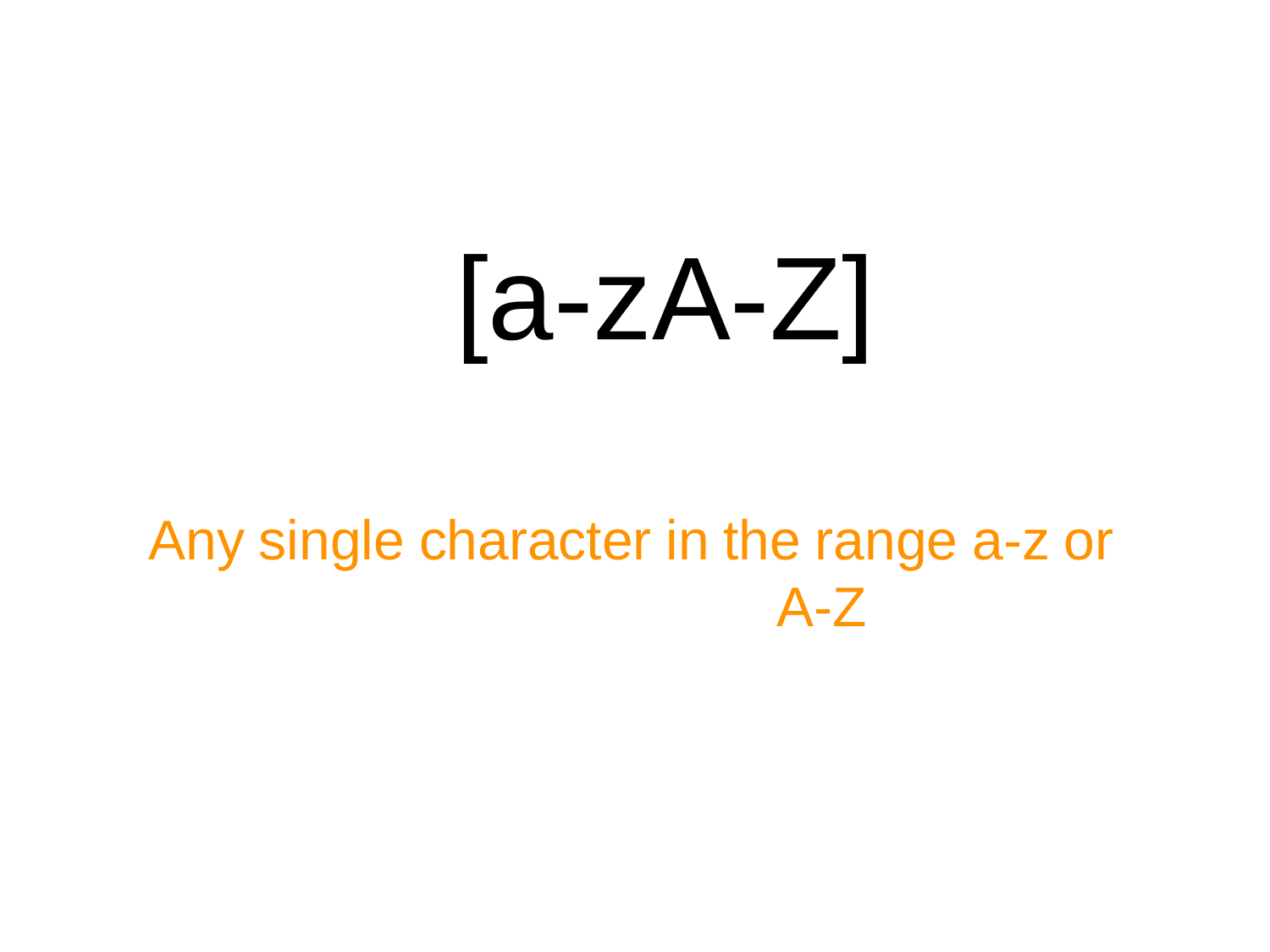

[a-zA-Z]
Any single character in the range a-z or A-Z